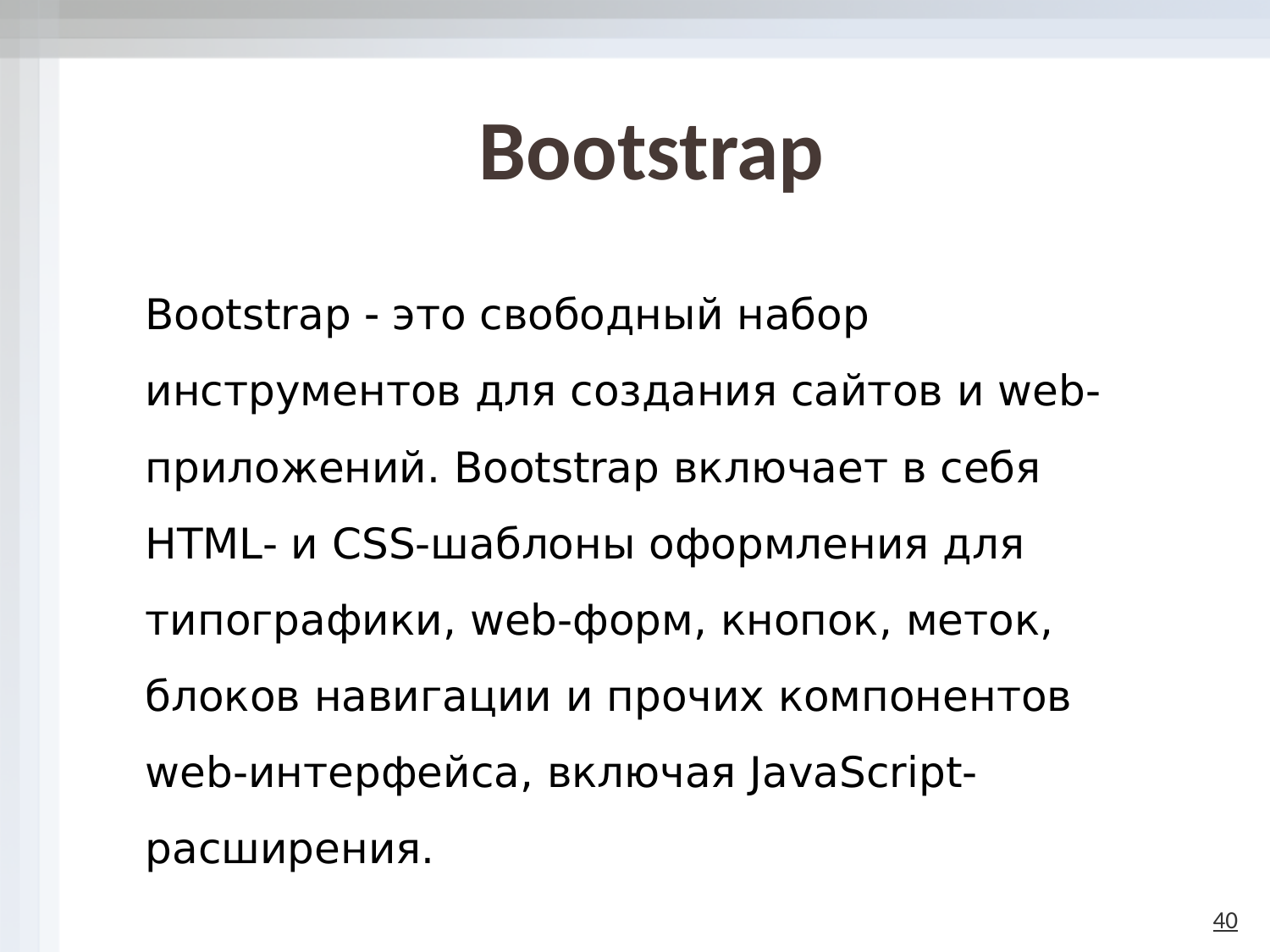

# Bootstrap
Bootstrap − это свободный набор инструментов для создания сайтов и web-приложений. Bootstrap включает в себя HTML- и CSS-шаблоны оформления для типографики, web-форм, кнопок, меток, блоков навигации и прочих компонентов web-интерфейса, включая JavaScript-расширения.
40